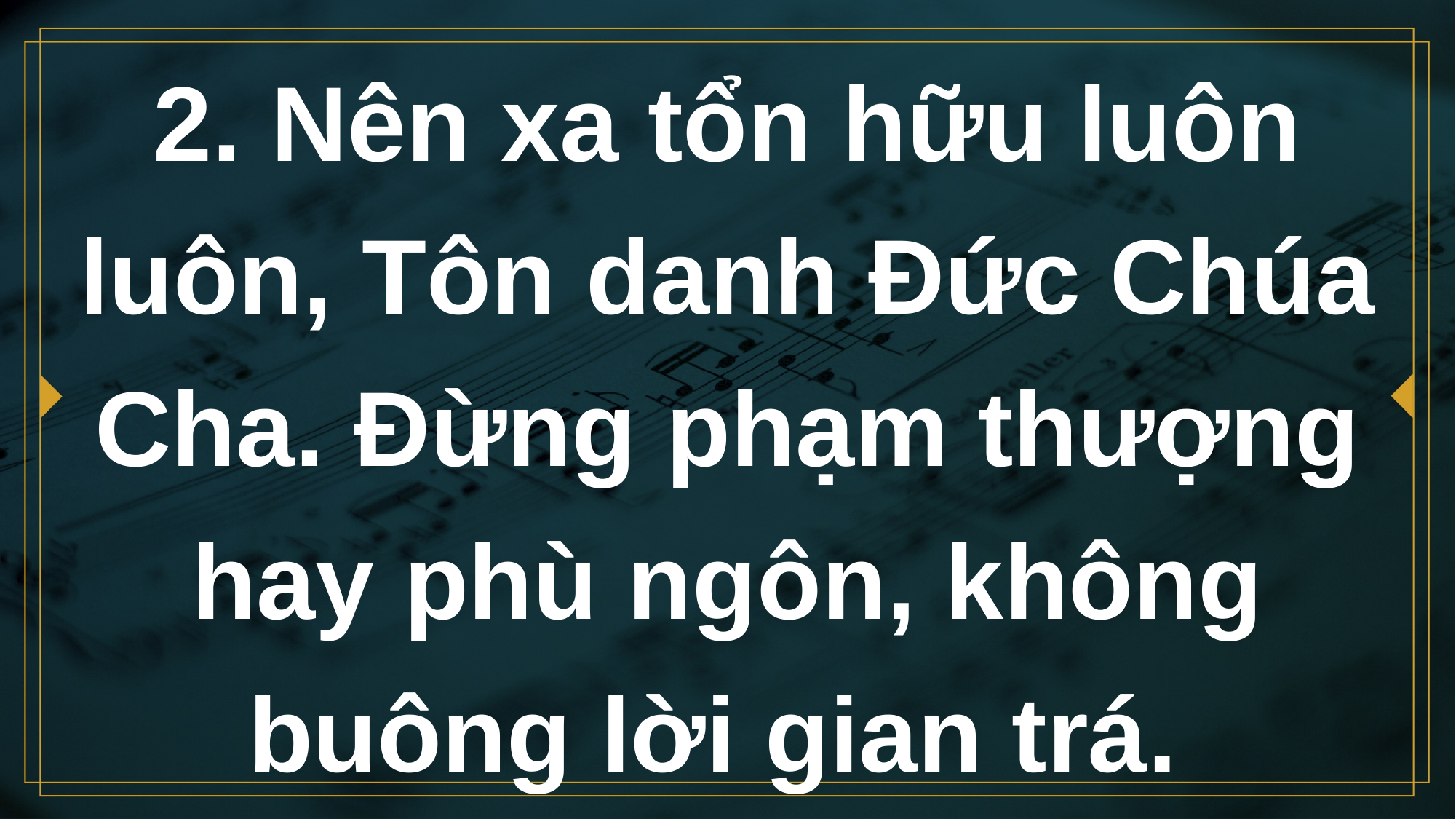

# 2. Nên xa tổn hữu luôn luôn, Tôn danh Đức Chúa Cha. Đừng phạm thượng hay phù ngôn, không buông lời gian trá.